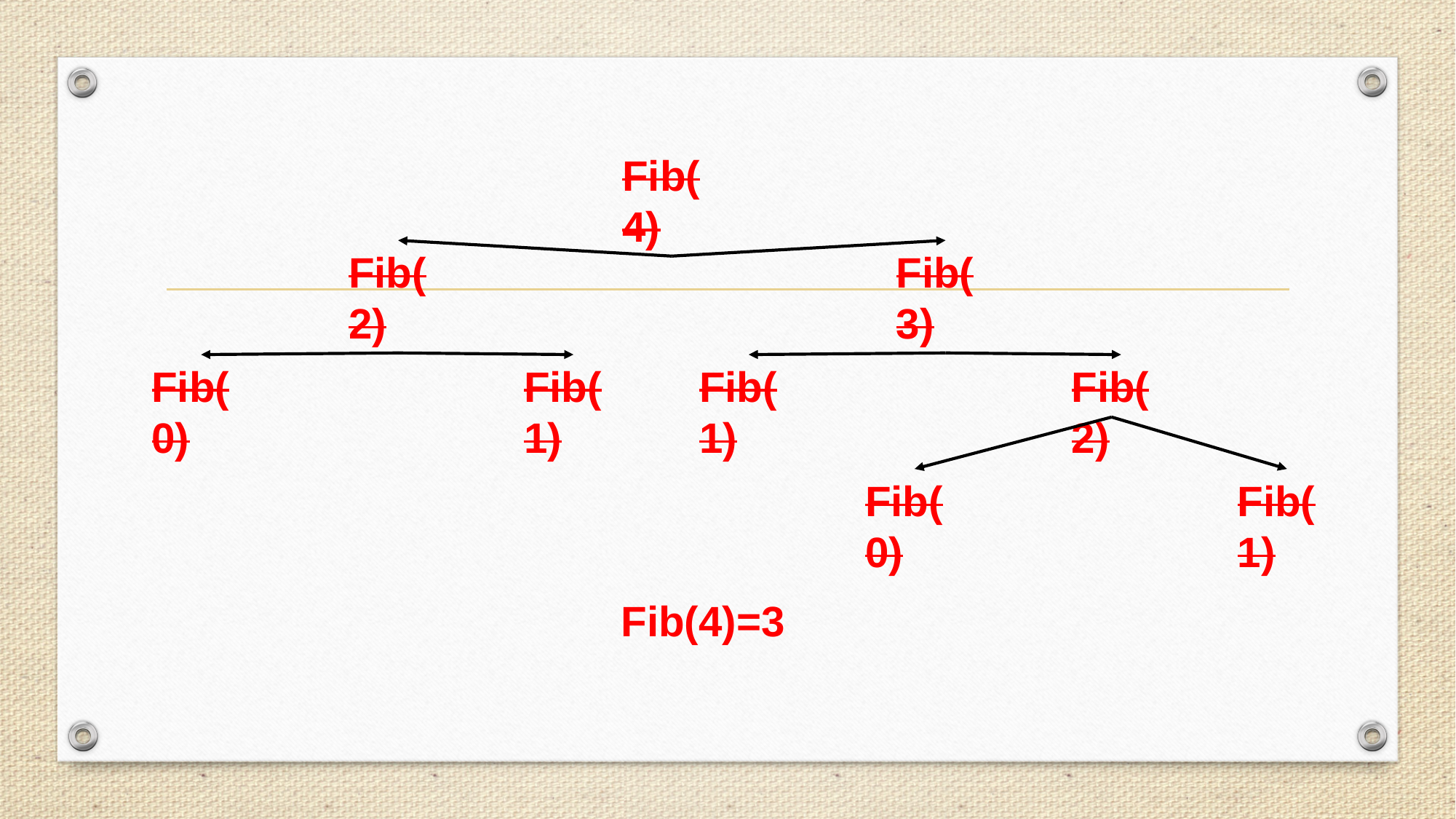

Fib(4)
Fib(2)
Fib(3)
Fib(0)
Fib(1)
Fib(1)
Fib(2)
Fib(0)
Fib(1)
Fib(4)=3